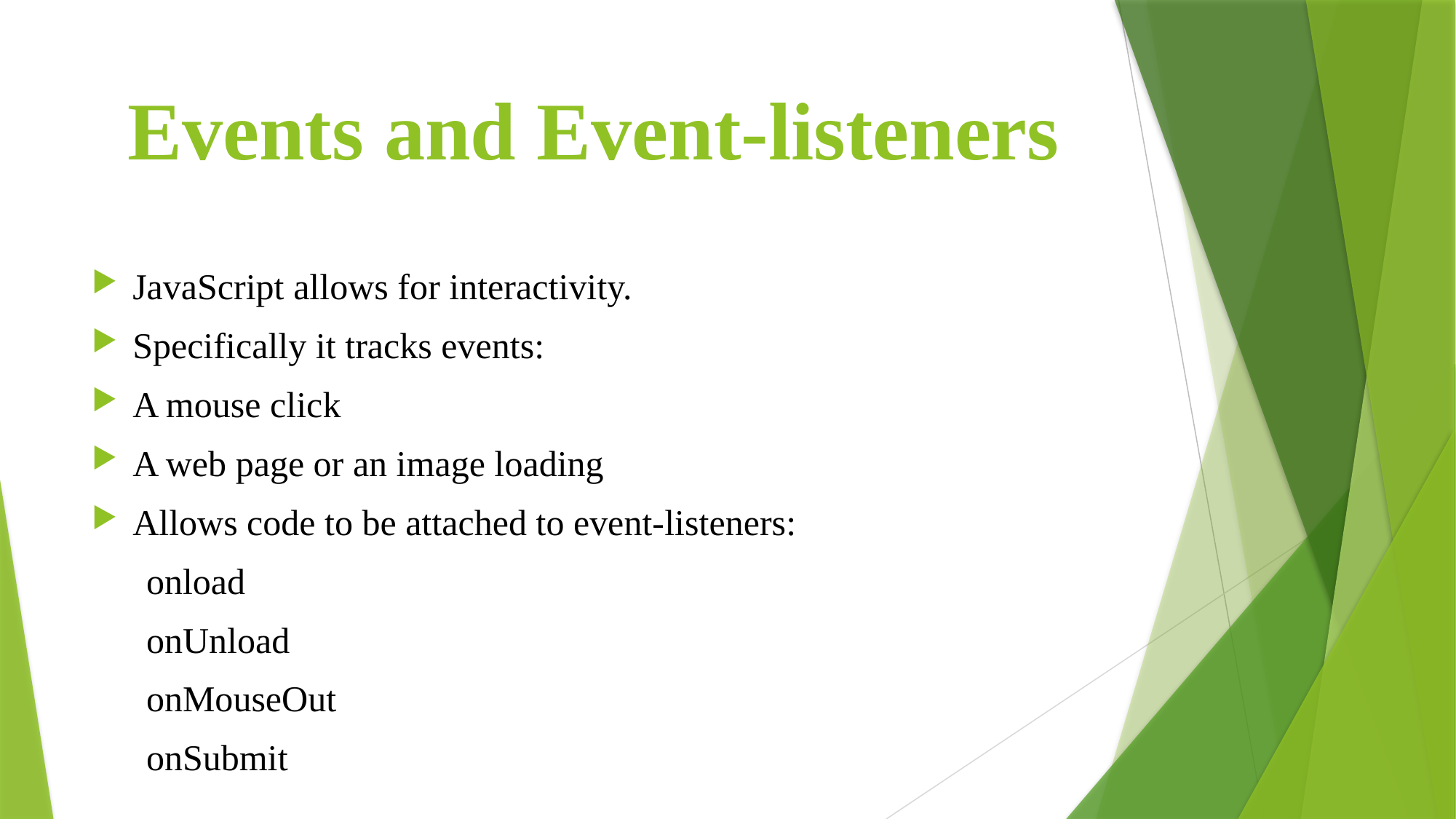

# Events and Event-listeners
JavaScript allows for interactivity.
Specifically it tracks events:
A mouse click
A web page or an image loading
Allows code to be attached to event-listeners:
      onload
      onUnload
      onMouseOut
      onSubmit